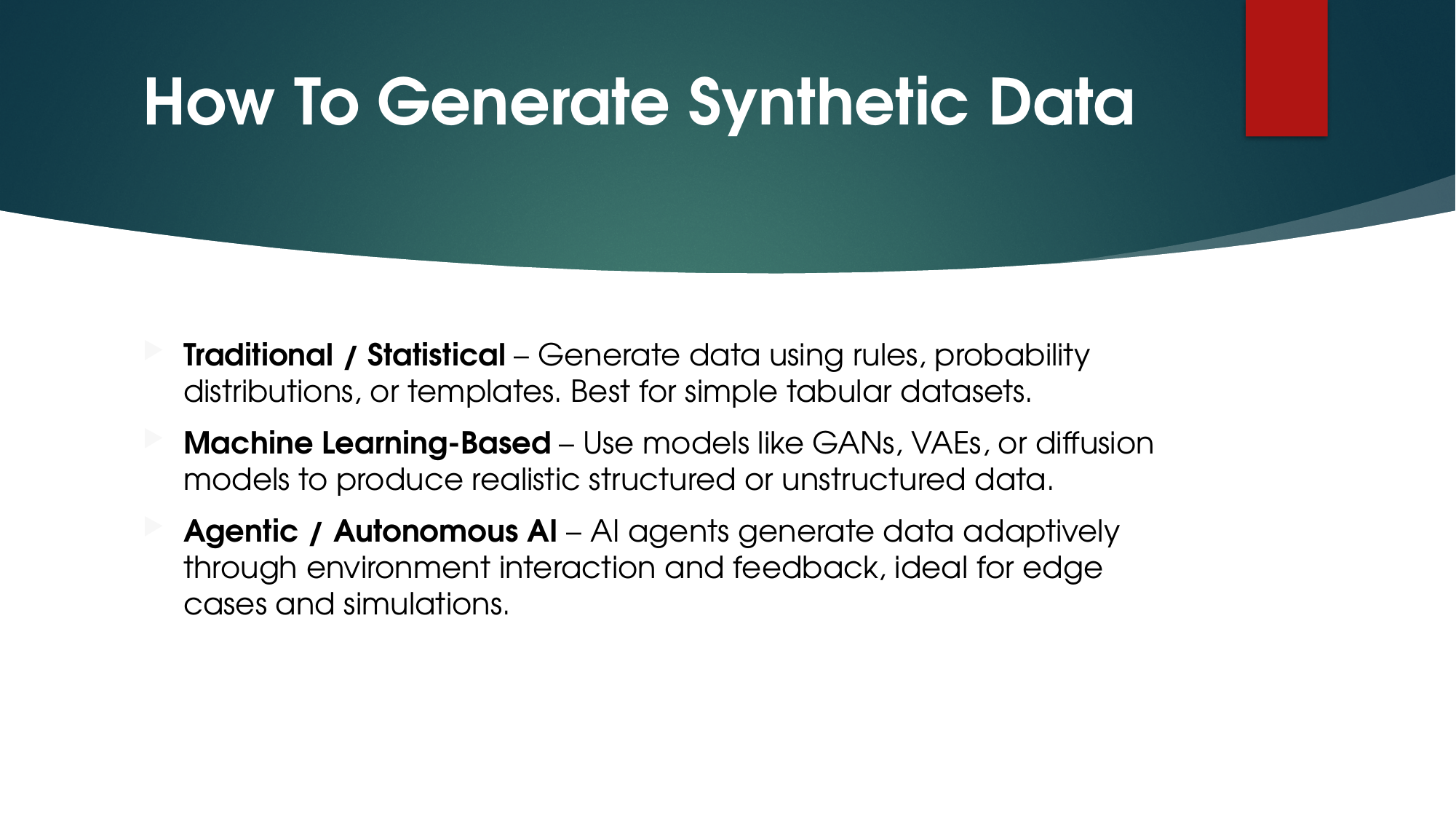

# How To Generate Synthetic Data

Traditional / Statistical – Generate data using rules, probability distributions, or templates. Best for simple tabular datasets.
Machine Learning-Based – Use models like GANs, VAEs, or diffusion models to produce realistic structured or unstructured data.
Agentic / Autonomous AI – AI agents generate data adaptively through environment interaction and feedback, ideal for edge cases and simulations.